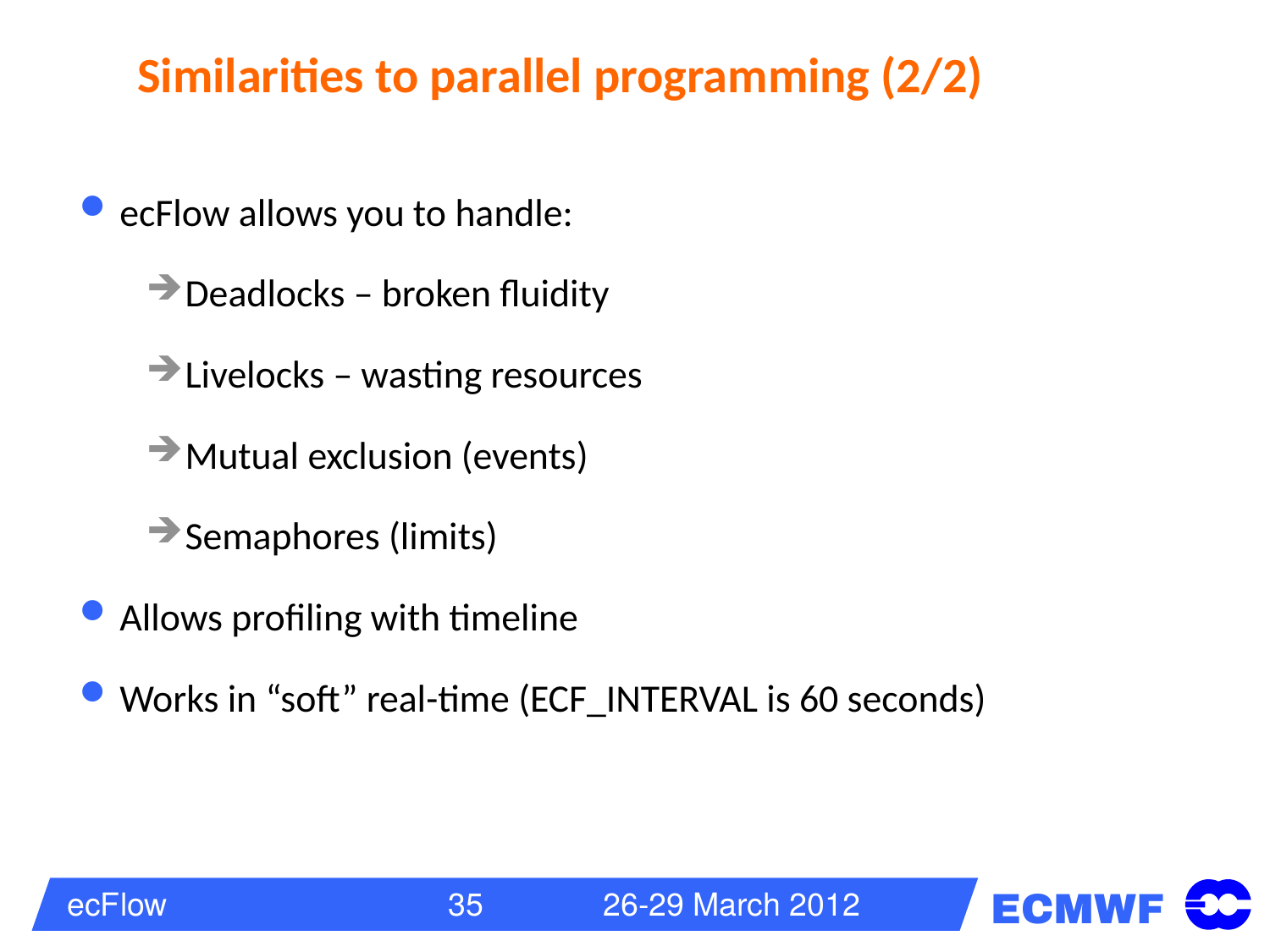

# Similarities to parallel programming (2/2)
ecFlow allows you to handle:
Deadlocks – broken fluidity
Livelocks – wasting resources
Mutual exclusion (events)
Semaphores (limits)
Allows profiling with timeline
Works in “soft” real-time (ECF_INTERVAL is 60 seconds)